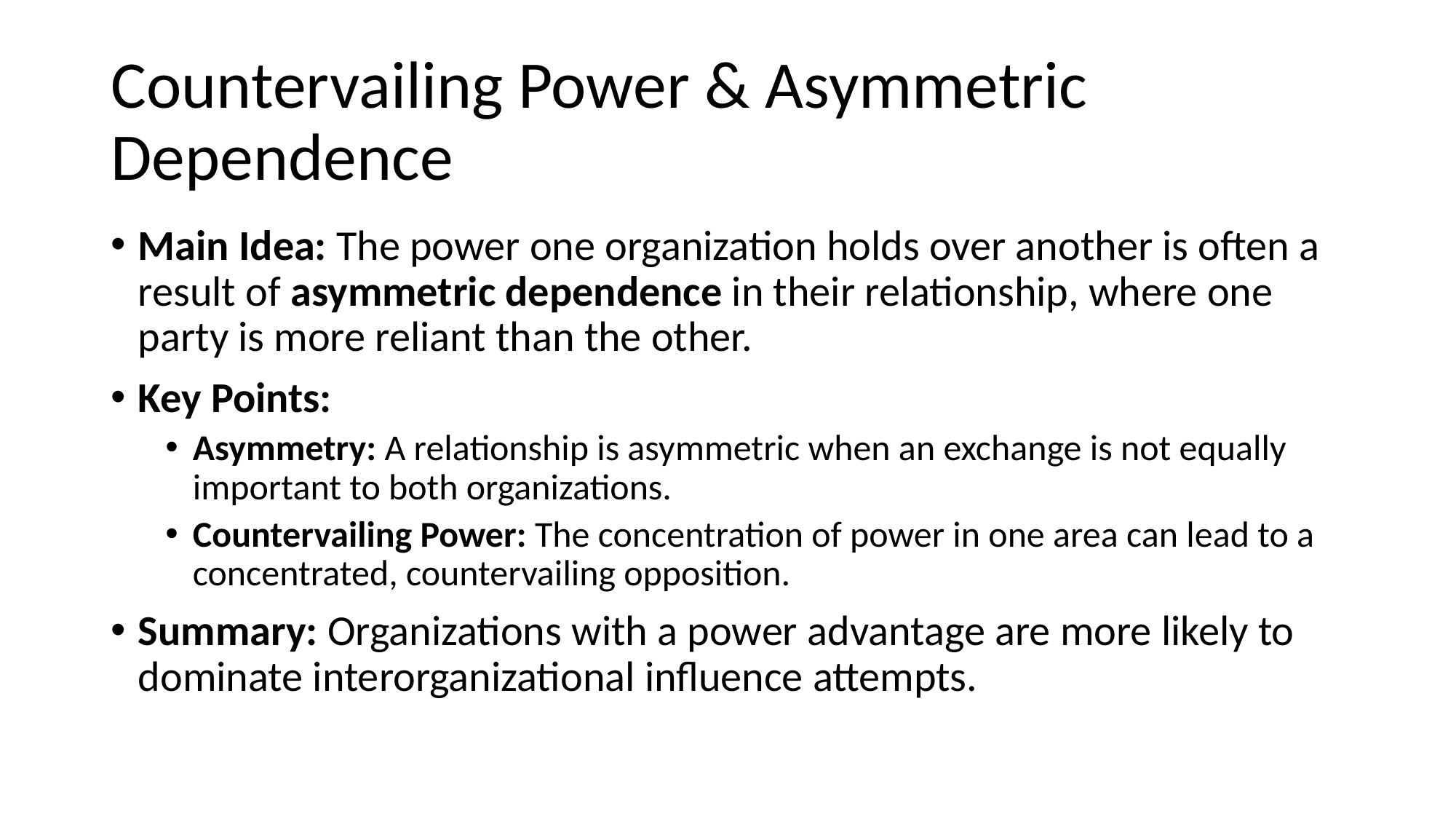

# Countervailing Power & Asymmetric Dependence
Main Idea: The power one organization holds over another is often a result of asymmetric dependence in their relationship, where one party is more reliant than the other.
Key Points:
Asymmetry: A relationship is asymmetric when an exchange is not equally important to both organizations.
Countervailing Power: The concentration of power in one area can lead to a concentrated, countervailing opposition.
Summary: Organizations with a power advantage are more likely to dominate interorganizational influence attempts.